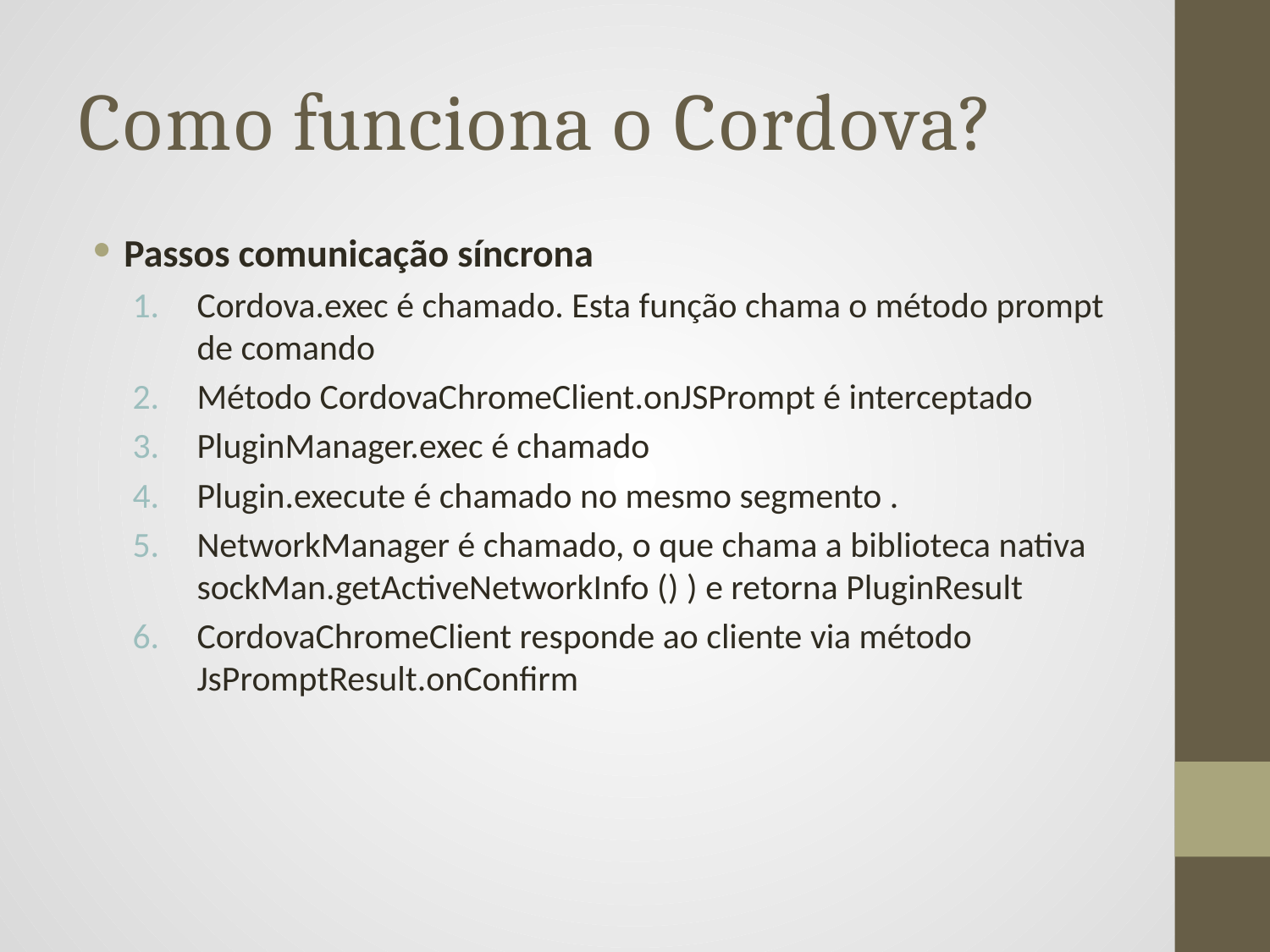

# Como funciona o Cordova?
Passos comunicação síncrona
Cordova.exec é chamado. Esta função chama o método prompt de comando
Método CordovaChromeClient.onJSPrompt é interceptado
PluginManager.exec é chamado
Plugin.execute é chamado no mesmo segmento .
NetworkManager é chamado, o que chama a biblioteca nativa sockMan.getActiveNetworkInfo () ) e retorna PluginResult
CordovaChromeClient responde ao cliente via método JsPromptResult.onConfirm